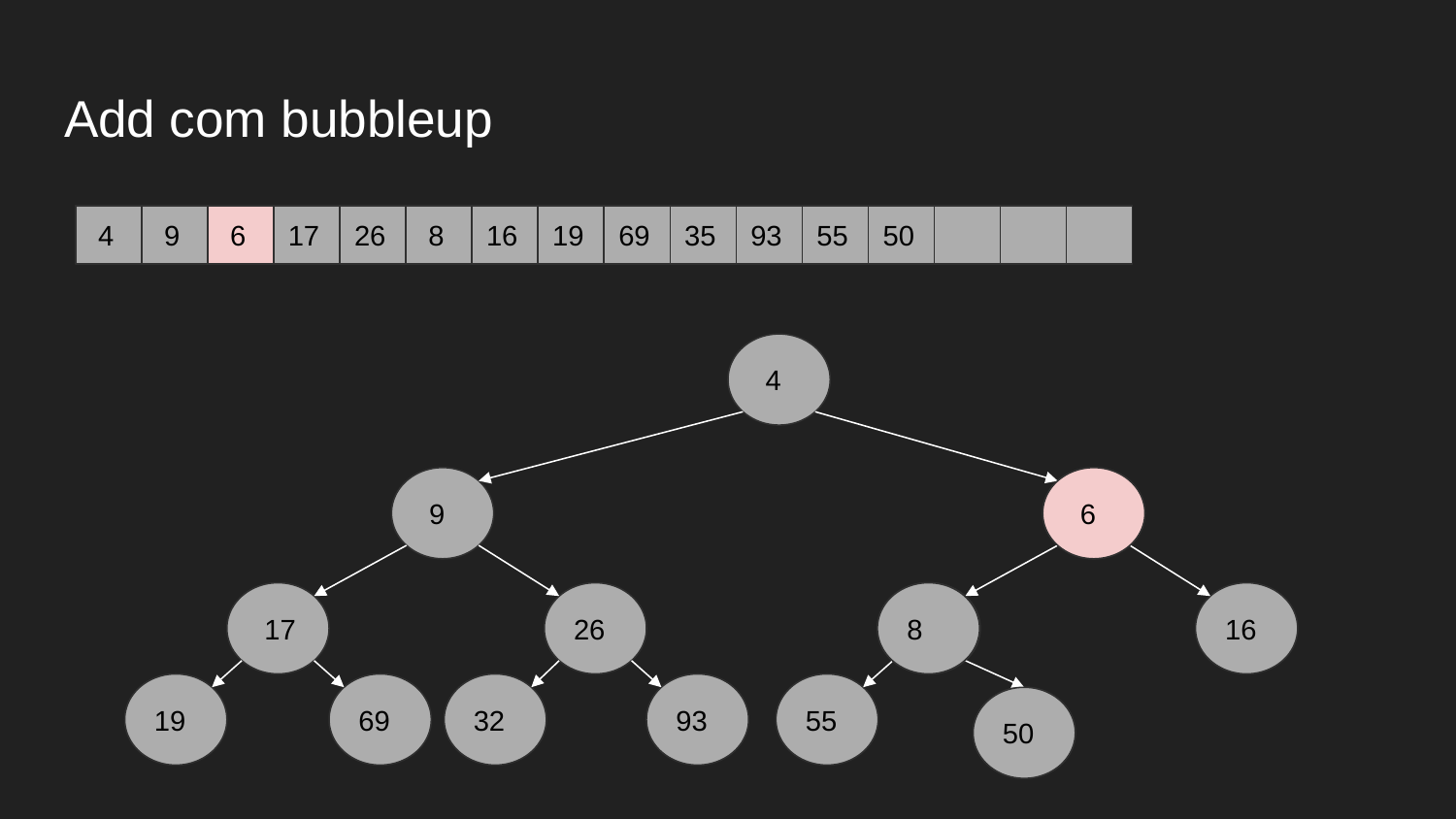

# Add com bubbleup
 4
 9
 8
 6
17
26
50
 6
 8
16
19
69
35
93
55

 6
50

 4
 9
 6
8
 17
26
 6
8
50
16
19
69
32
93
55
 6
50